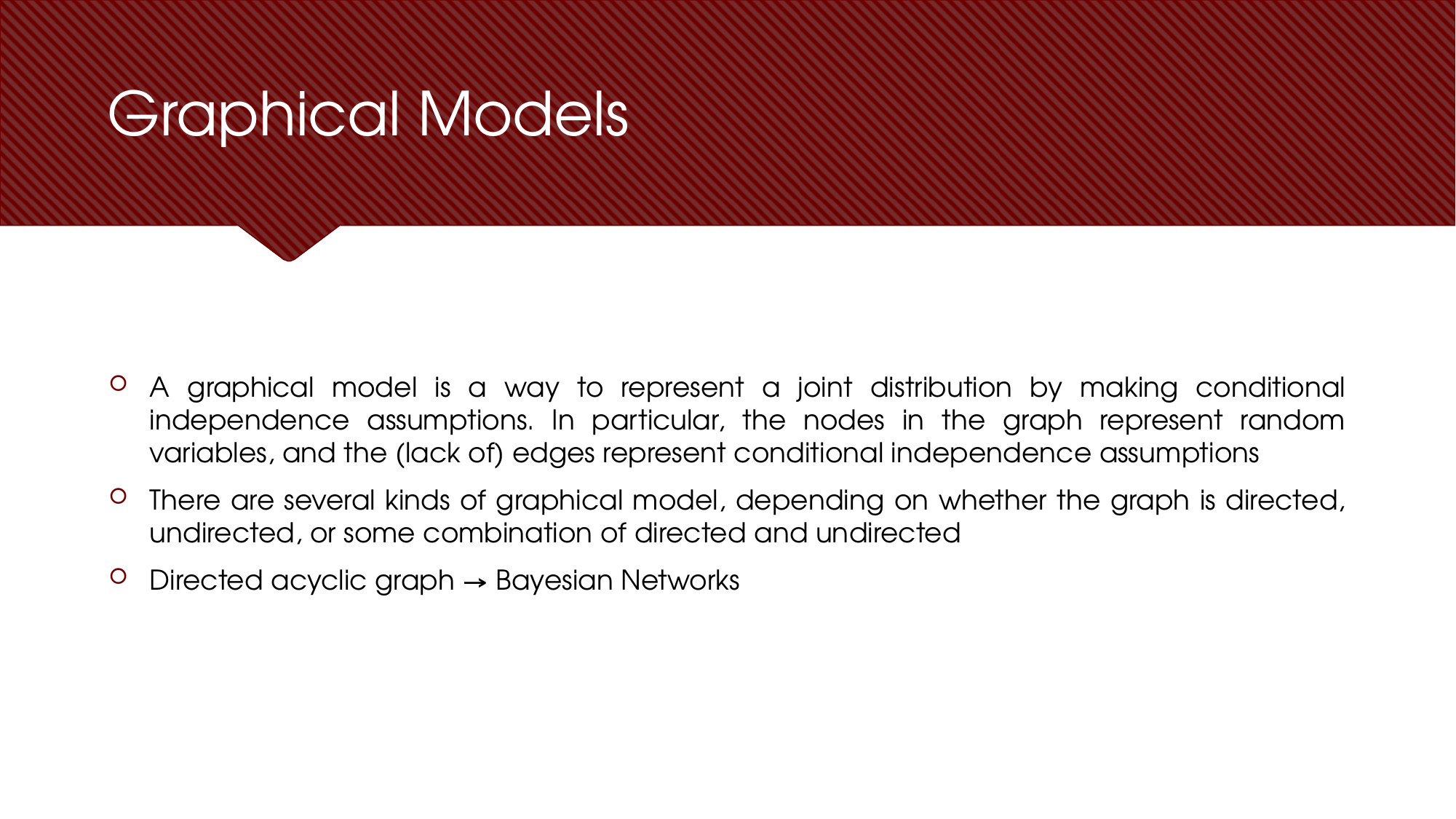

# Graphical Models
A graphical model is a way to represent a joint distribution by making conditional independence assumptions. In particular, the nodes in the graph represent random variables, and the (lack of) edges represent conditional independence assumptions
There are several kinds of graphical model, depending on whether the graph is directed, undirected, or some combination of directed and undirected
Directed acyclic graph → Bayesian Networks